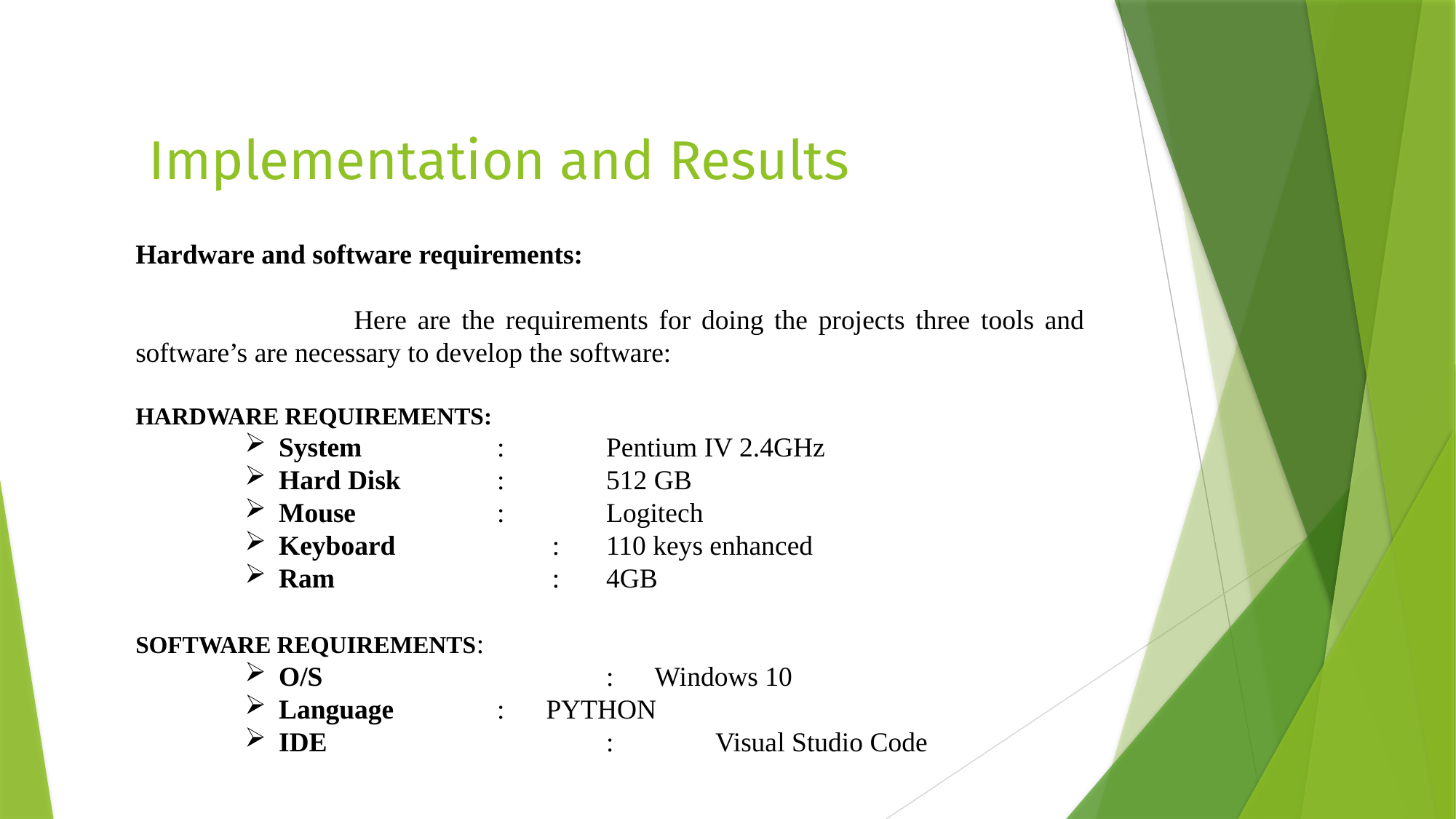

# Implementation and Results
Hardware and software requirements:

		Here are the requirements for doing the projects three tools and 	software’s are necessary to develop the software:

HARDWARE REQUIREMENTS:
System		:	Pentium IV 2.4GHz
Hard Disk    	:	512 GB
Mouse		:	Logitech
Keyboard	        :	110 keys enhanced
Ram		        :	4GB

SOFTWARE REQUIREMENTS:
O/S			:      Windows 10
Language     	:      PYTHON
IDE			:	Visual Studio Code